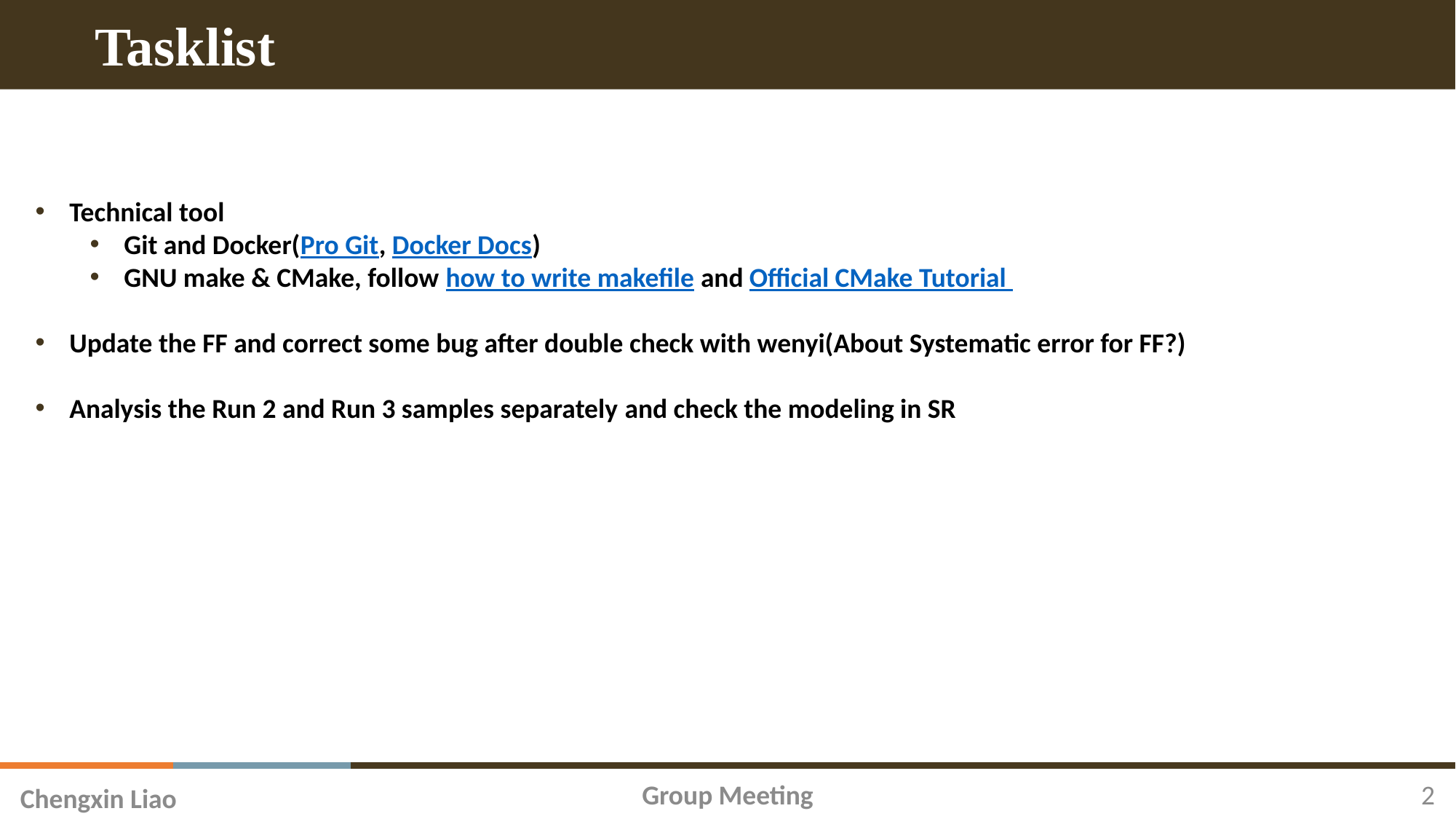

Tasklist

Technical tool
Git and Docker(Pro Git, Docker Docs)
GNU make & CMake, follow how to write makefile and Official CMake Tutorial

Update the FF and correct some bug after double check with wenyi(About Systematic error for FF?)
Analysis the Run 2 and Run 3 samples separately and check the modeling in SR
2
Group Meeting
Chengxin Liao